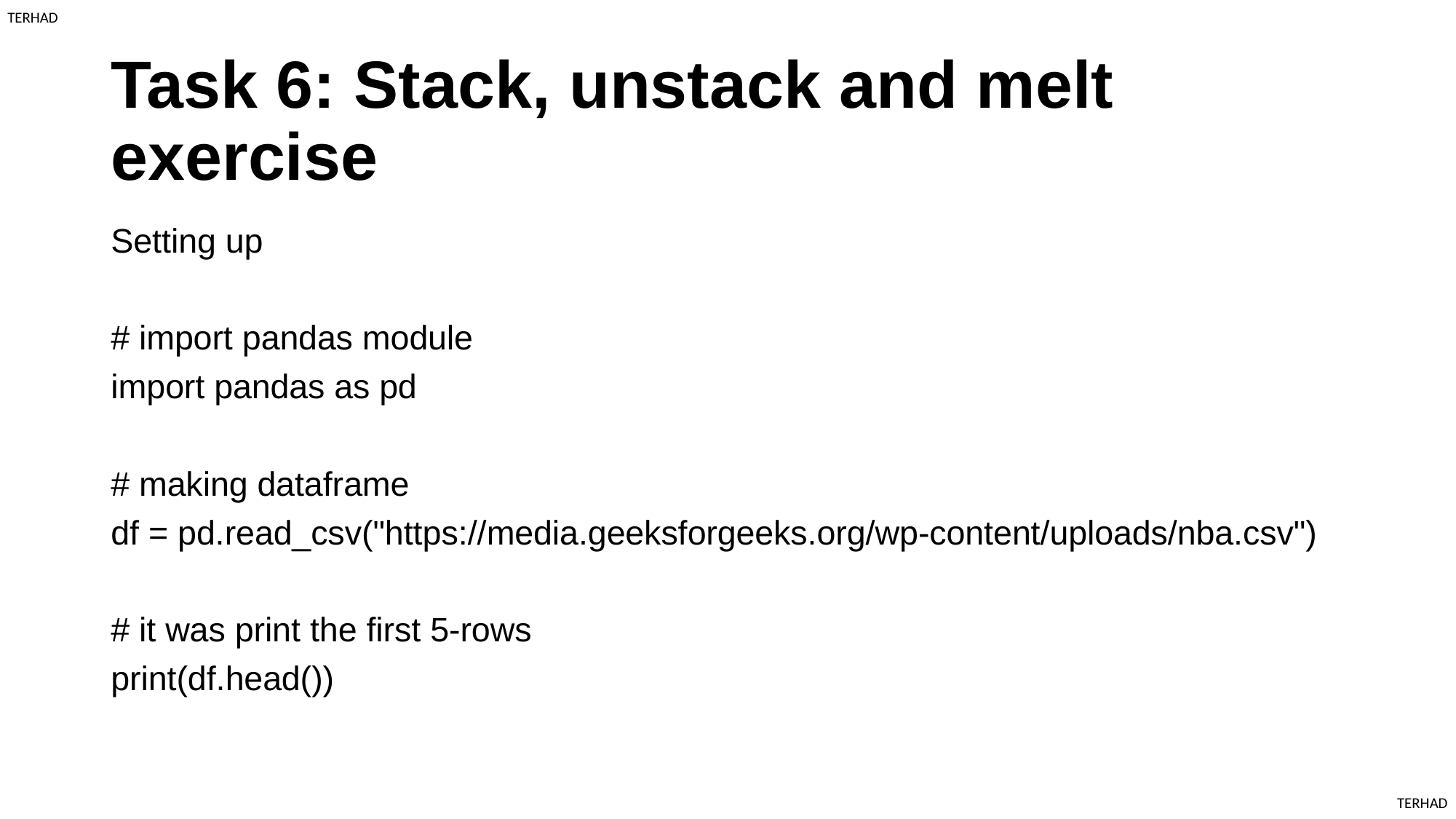

# Task 6: Stack, unstack and melt exercise
Setting up

# import pandas module
import pandas as pd

# making dataframe
df = pd.read_csv("https://media.geeksforgeeks.org/wp-content/uploads/nba.csv")

# it was print the first 5-rows
print(df.head())